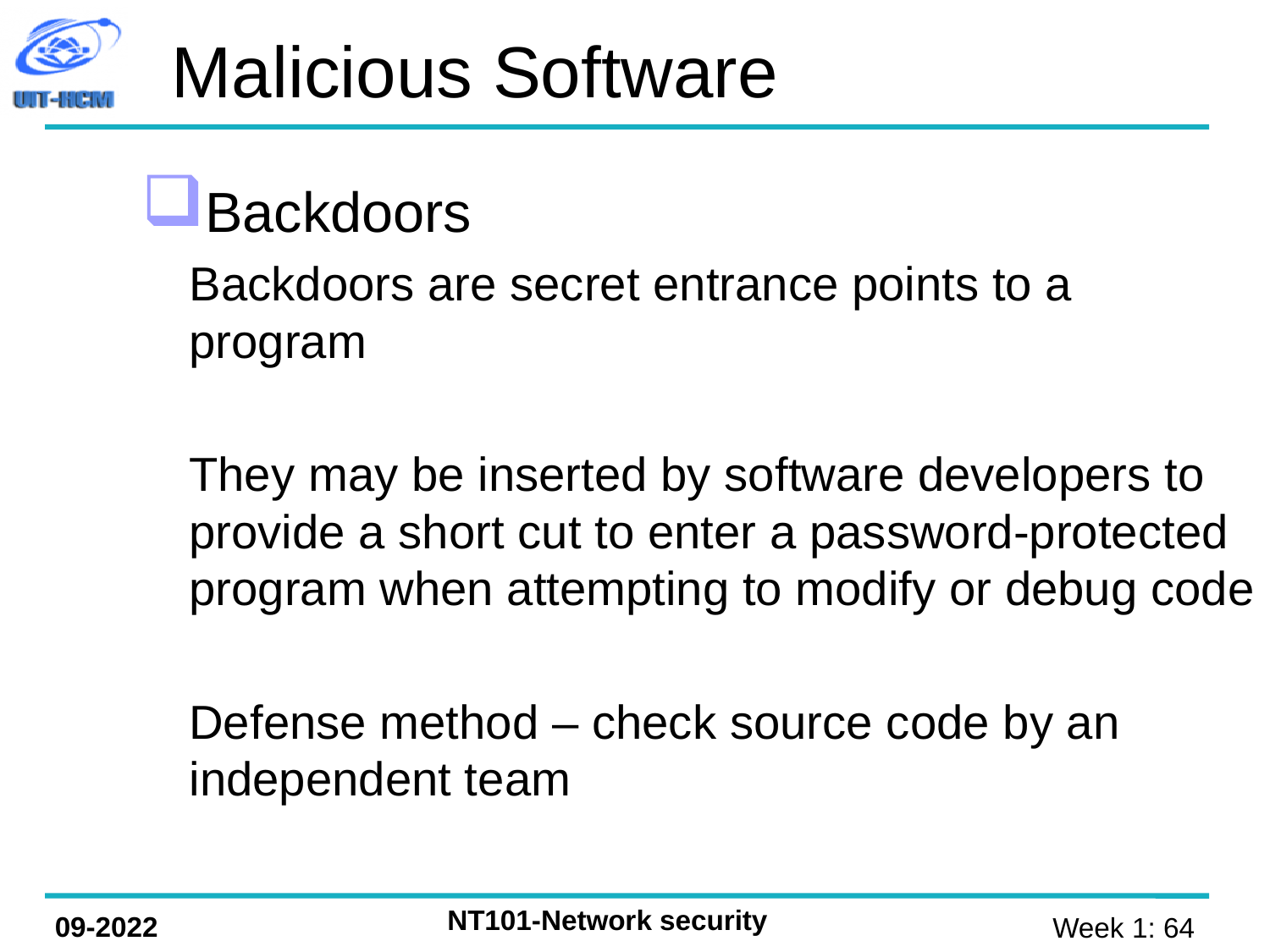

Malicious Software
Backdoors
	Backdoors are secret entrance points to a program

	They may be inserted by software developers to provide a short cut to enter a password-protected program when attempting to modify or debug code

	Defense method – check source code by an independent team